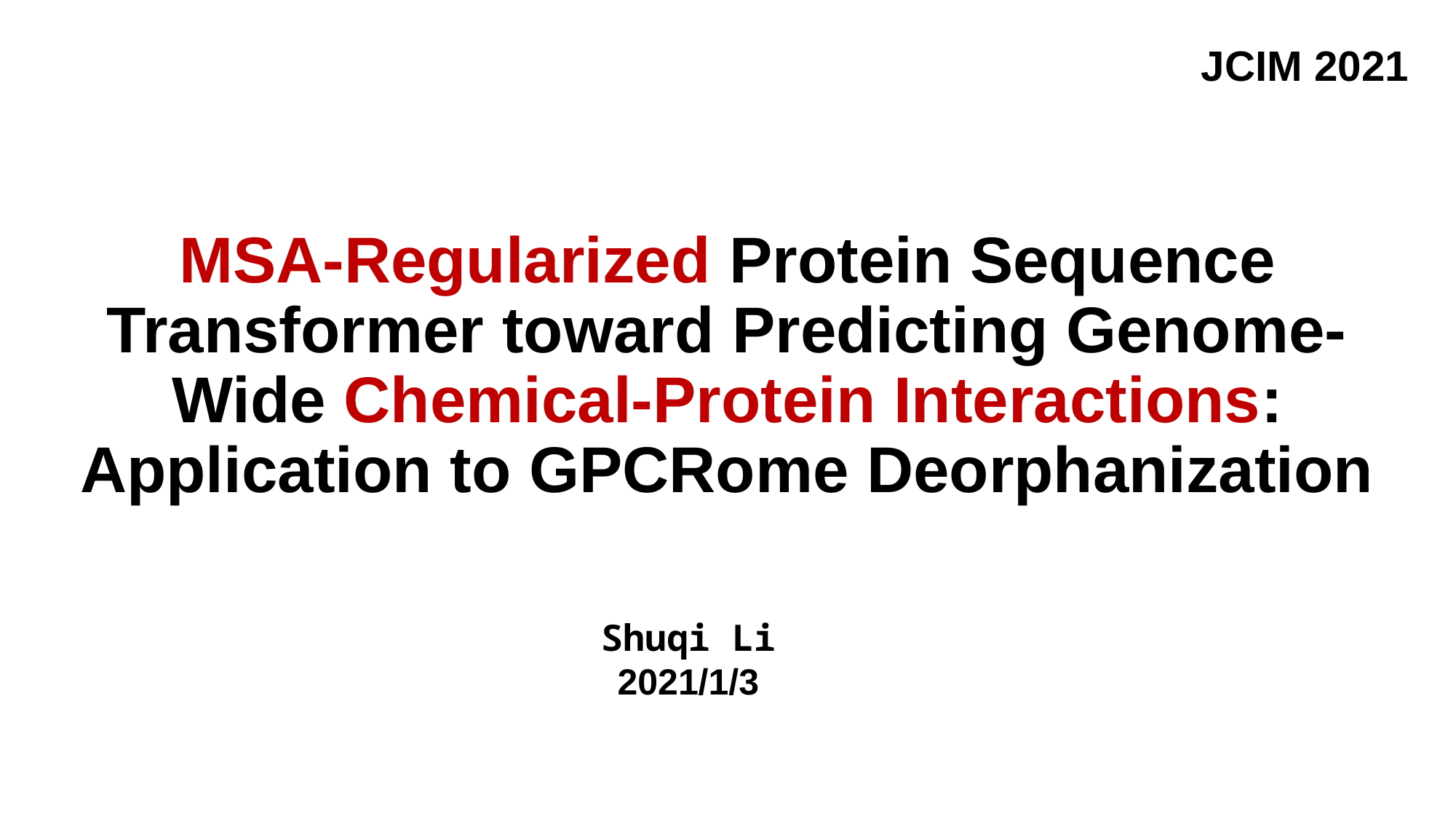

JCIM 2021
# MSA-Regularized Protein Sequence Transformer toward Predicting Genome-Wide Chemical-Protein Interactions: Application to GPCRome Deorphanization
Shuqi Li
2021/1/3